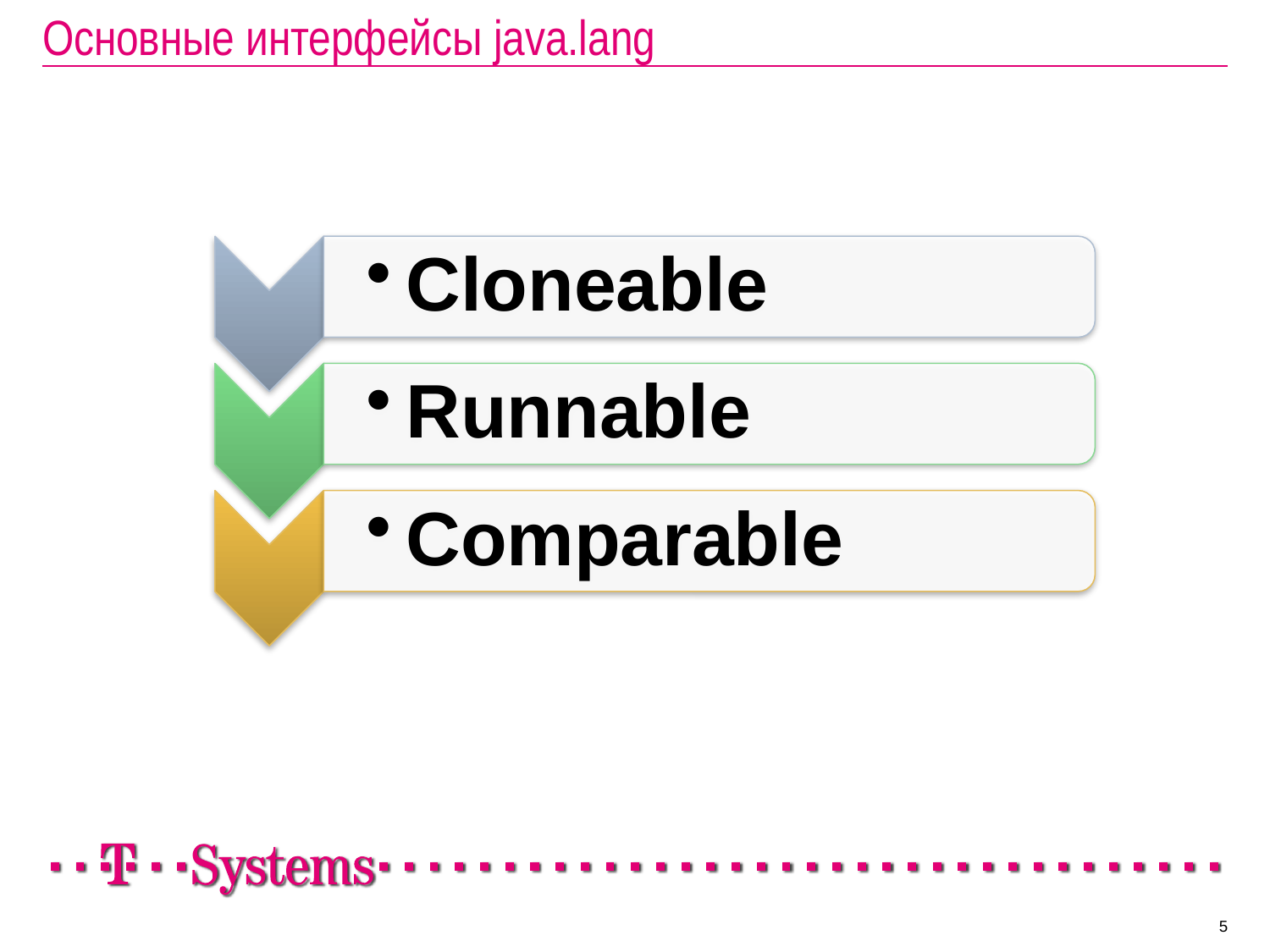

# Основные интерфейсы java.lang

Cloneable

Runnable

Comparable
5